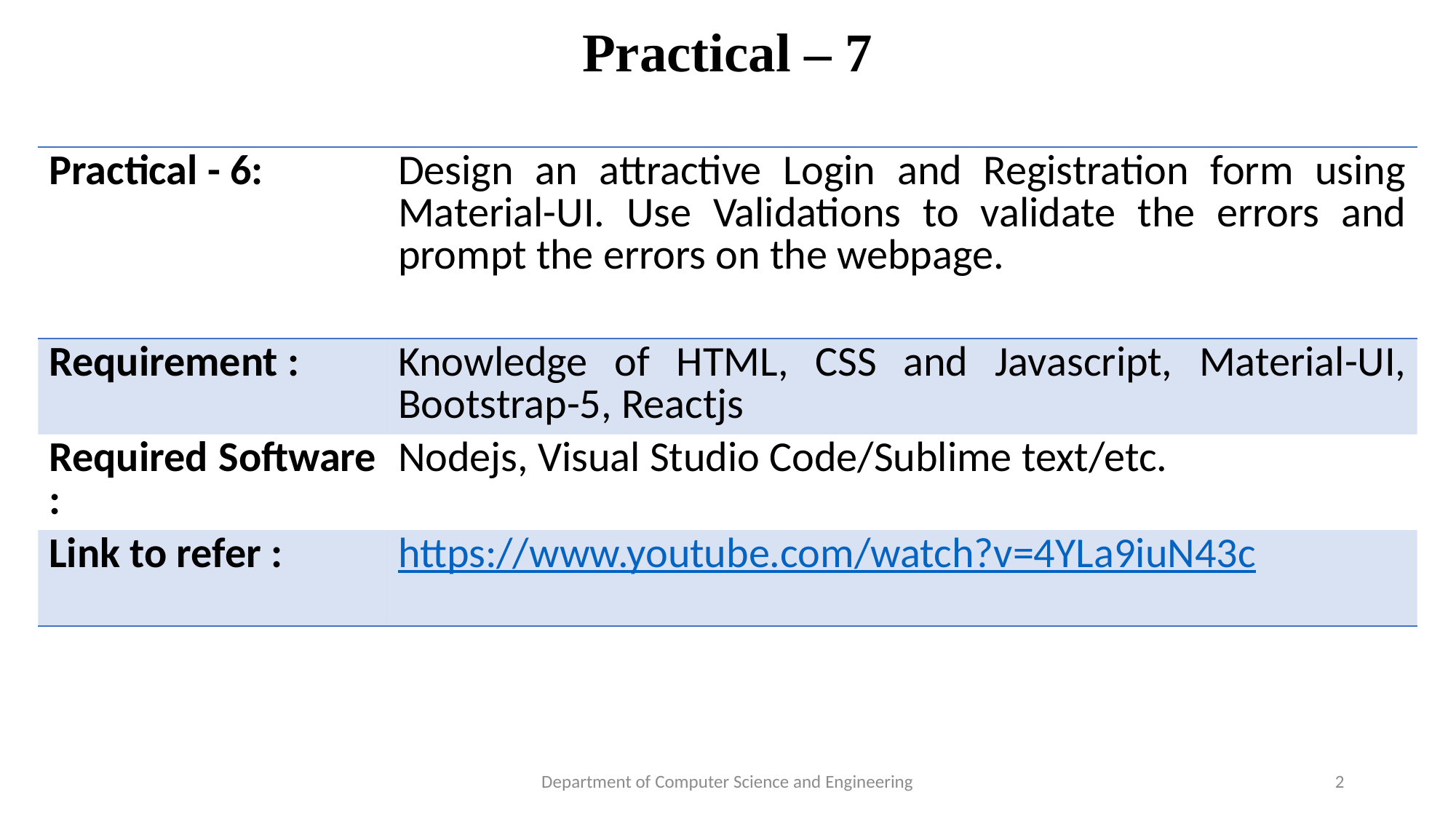

# Practical – 7
| Practical - 6: | Design an attractive Login and Registration form using Material-UI. Use Validations to validate the errors and prompt the errors on the webpage. |
| --- | --- |
| Requirement : | Knowledge of HTML, CSS and Javascript, Material-UI, Bootstrap-5, Reactjs |
| Required Software : | Nodejs, Visual Studio Code/Sublime text/etc. |
| Link to refer : | https://www.youtube.com/watch?v=4YLa9iuN43c |
Department of Computer Science and Engineering
2